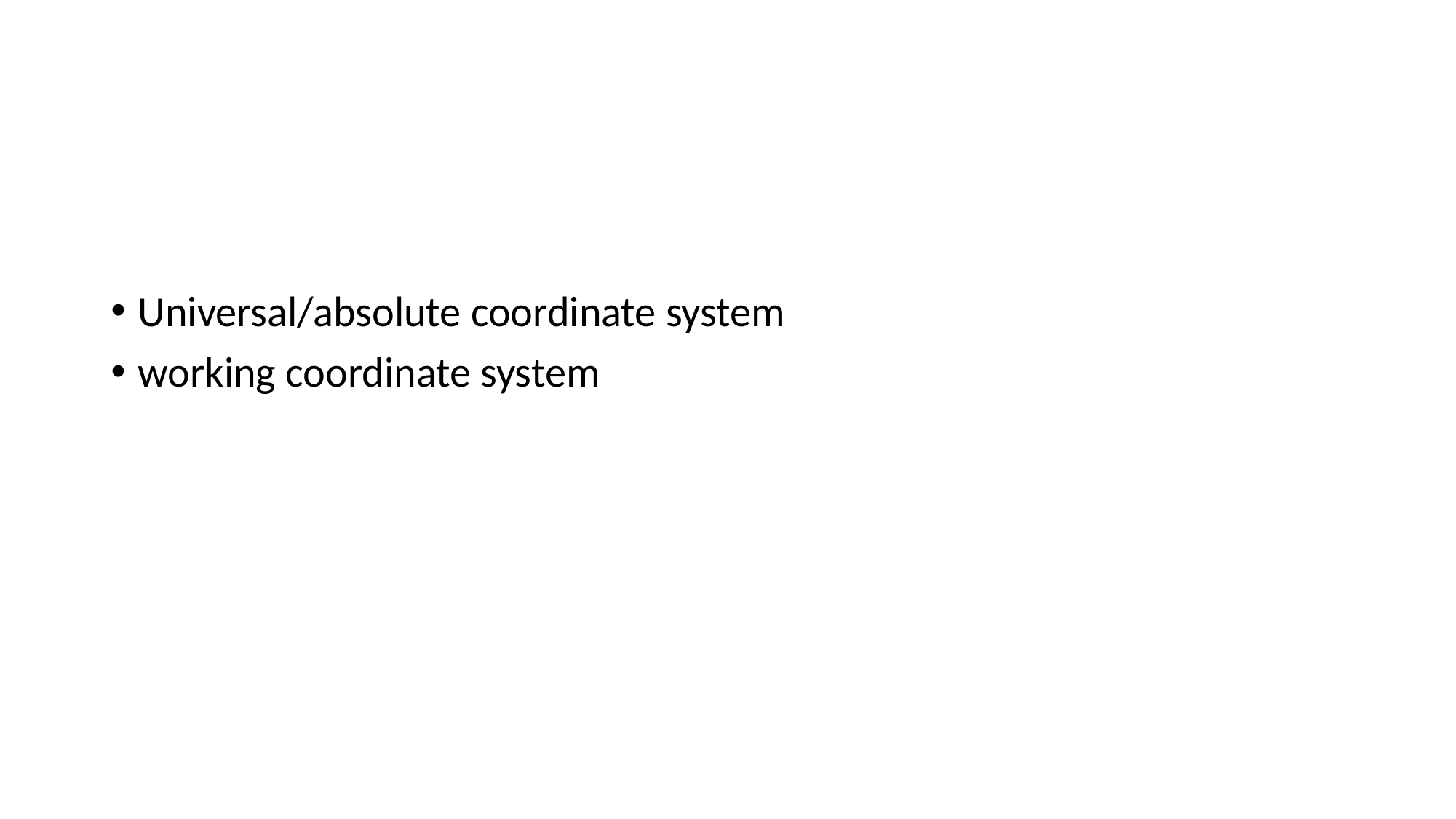

#

Universal/absolute coordinate system
working coordinate system